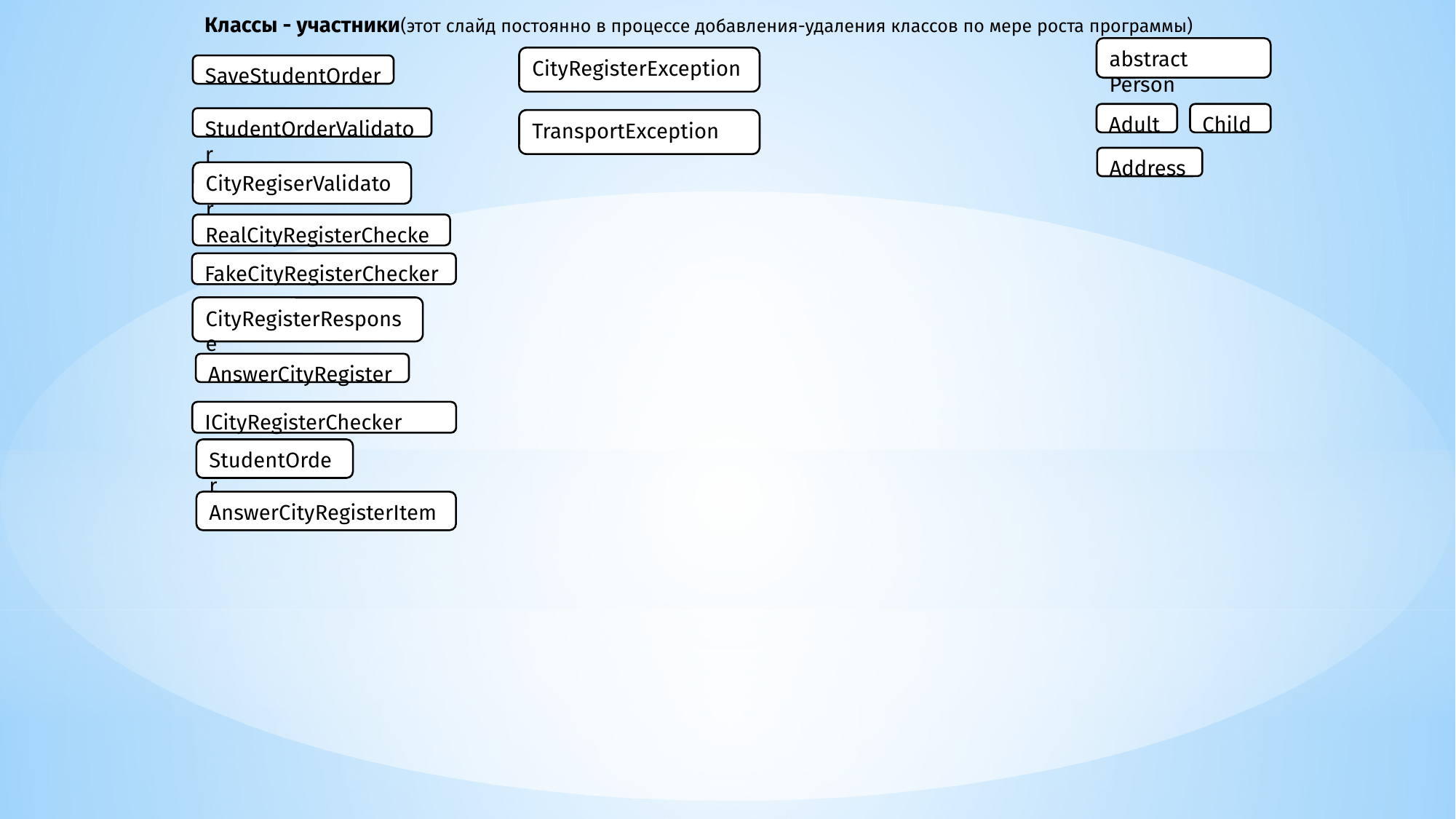

Классы - участники(этот слайд постоянно в процессе добавления-удаления классов по мере роста программы)
abstract Person

CityRegisterException

SaveStudentOrder

Adult

Child

StudentOrderValidator

TransportException

Address

CityRegiserValidator

RealCityRegisterChecker

FakeCityRegisterChecker

CityRegisterResponse

AnswerCityRegister

ICityRegisterChecker

StudentOrder

AnswerCityRegisterItem